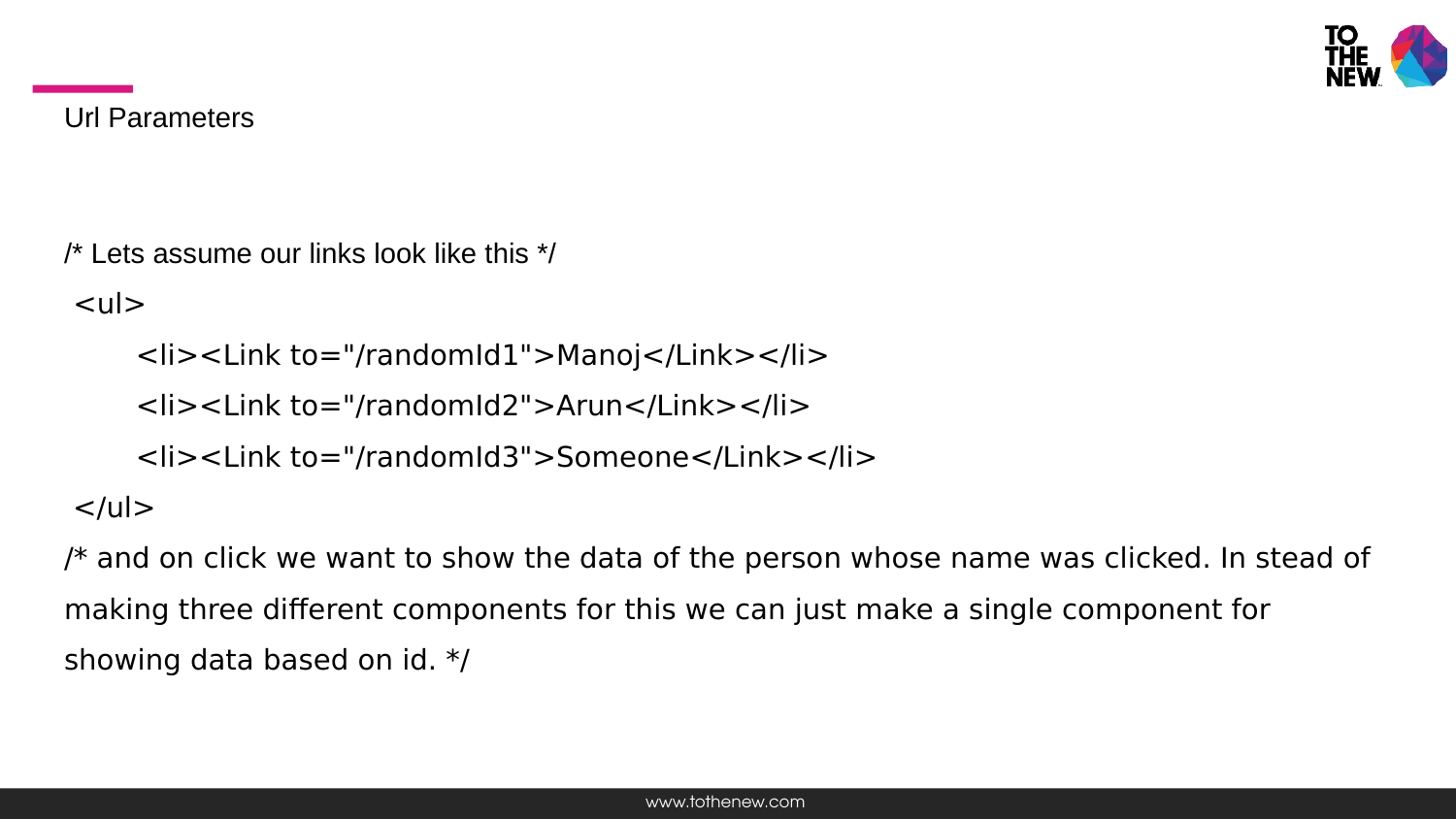

# Url Parameters
/* Lets assume our links look like this */
 <ul>
        <li><Link to="/randomId1">Manoj</Link></li>
        <li><Link to="/randomId2">Arun</Link></li>
        <li><Link to="/randomId3">Someone</Link></li>
 </ul>
/* and on click we want to show the data of the person whose name was clicked. In stead of making three different components for this we can just make a single component for showing data based on id. */